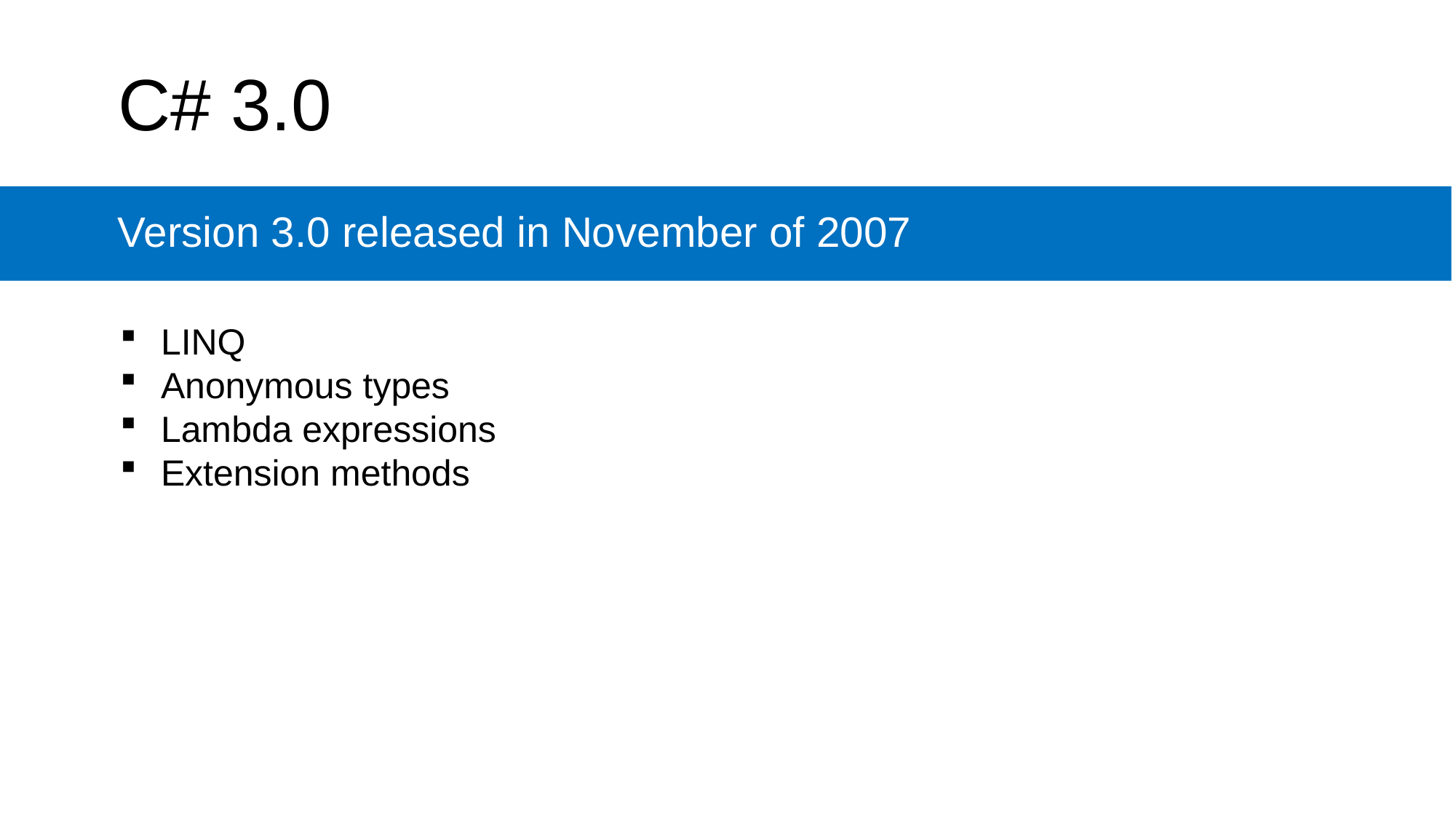

# C# 3.0

Version 3.0 released in November of 2007
LINQ
Anonymous types
Lambda expressions
Extension methods